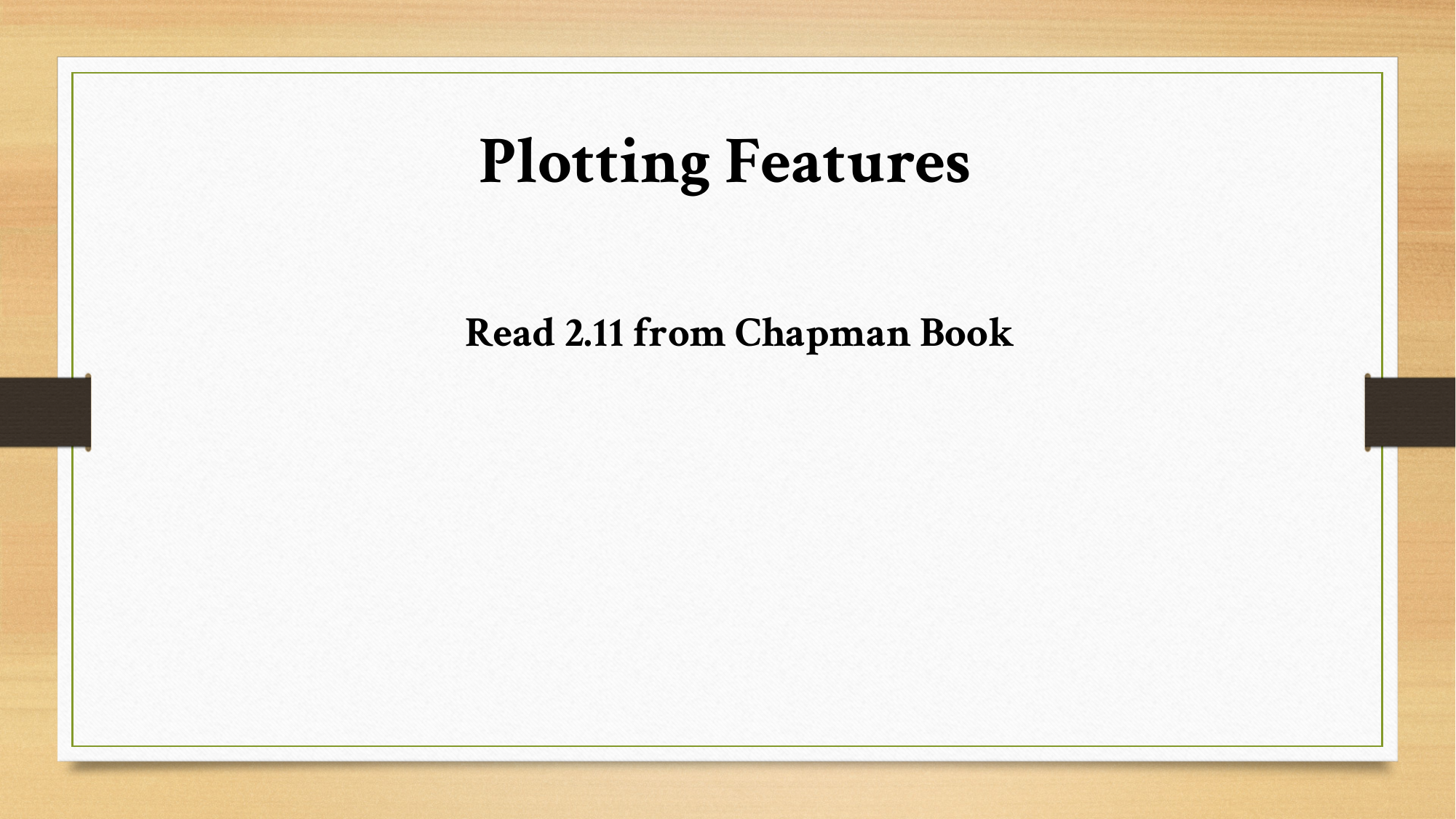

Plotting Features
Read 2.11 from Chapman Book